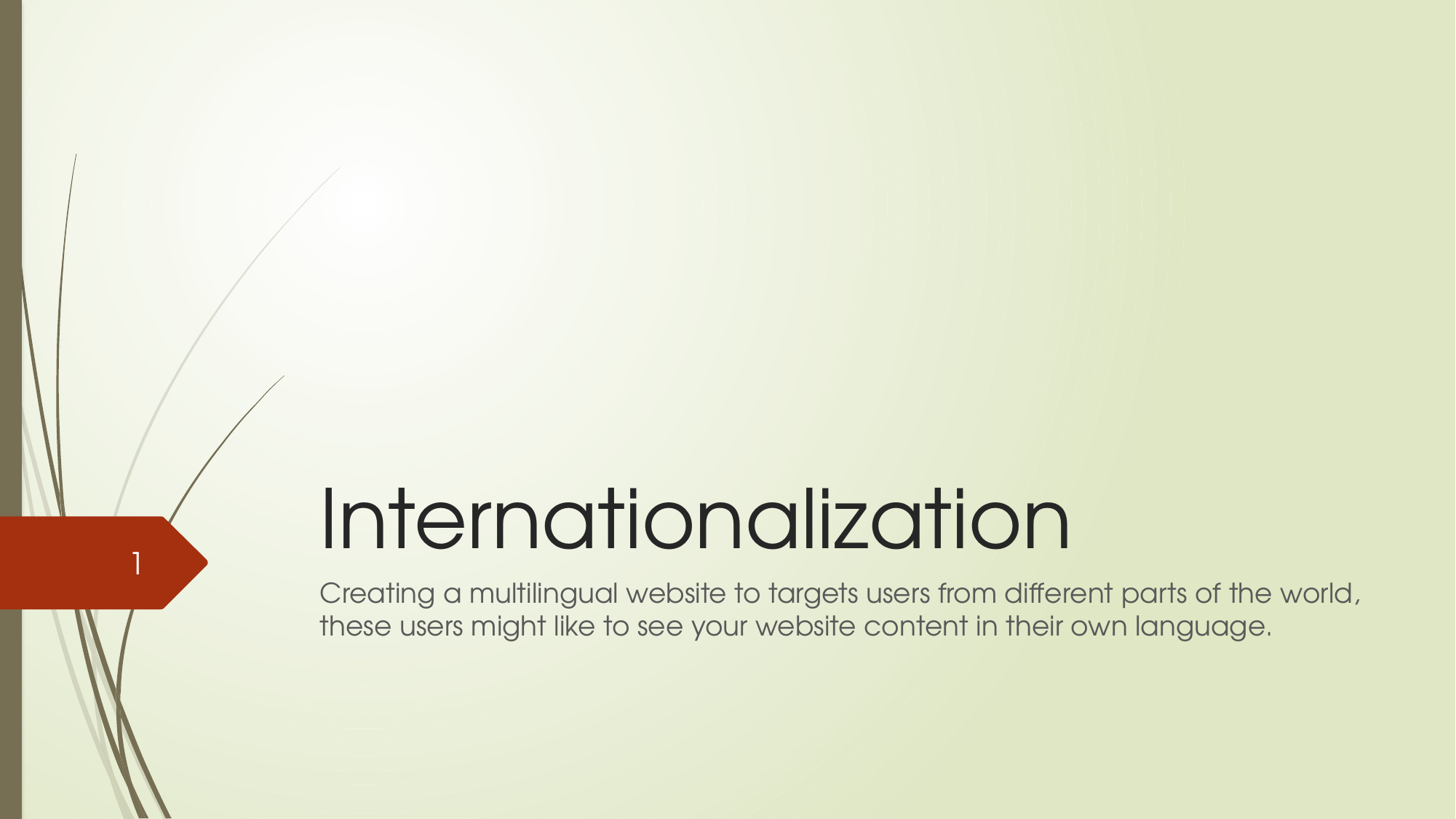

# Internationalization
1
Creating a multilingual website to targets users from different parts of the world, these users might like to see your website content in their own language.